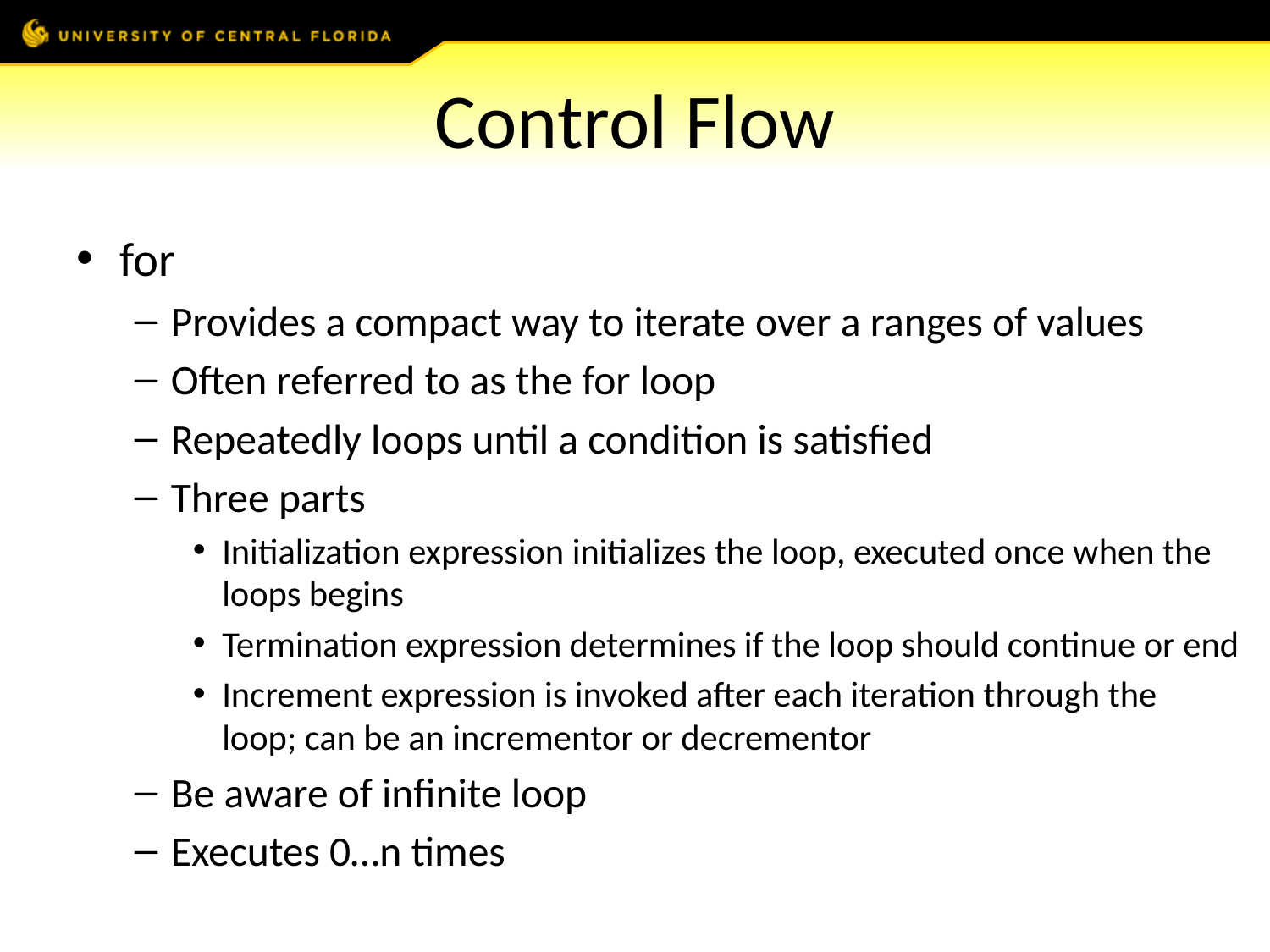

# Control Flow
for
Provides a compact way to iterate over a ranges of values
Often referred to as the for loop
Repeatedly loops until a condition is satisfied
Three parts
Initialization expression initializes the loop, executed once when the loops begins
Termination expression determines if the loop should continue or end
Increment expression is invoked after each iteration through the loop; can be an incrementor or decrementor
Be aware of infinite loop
Executes 0…n times